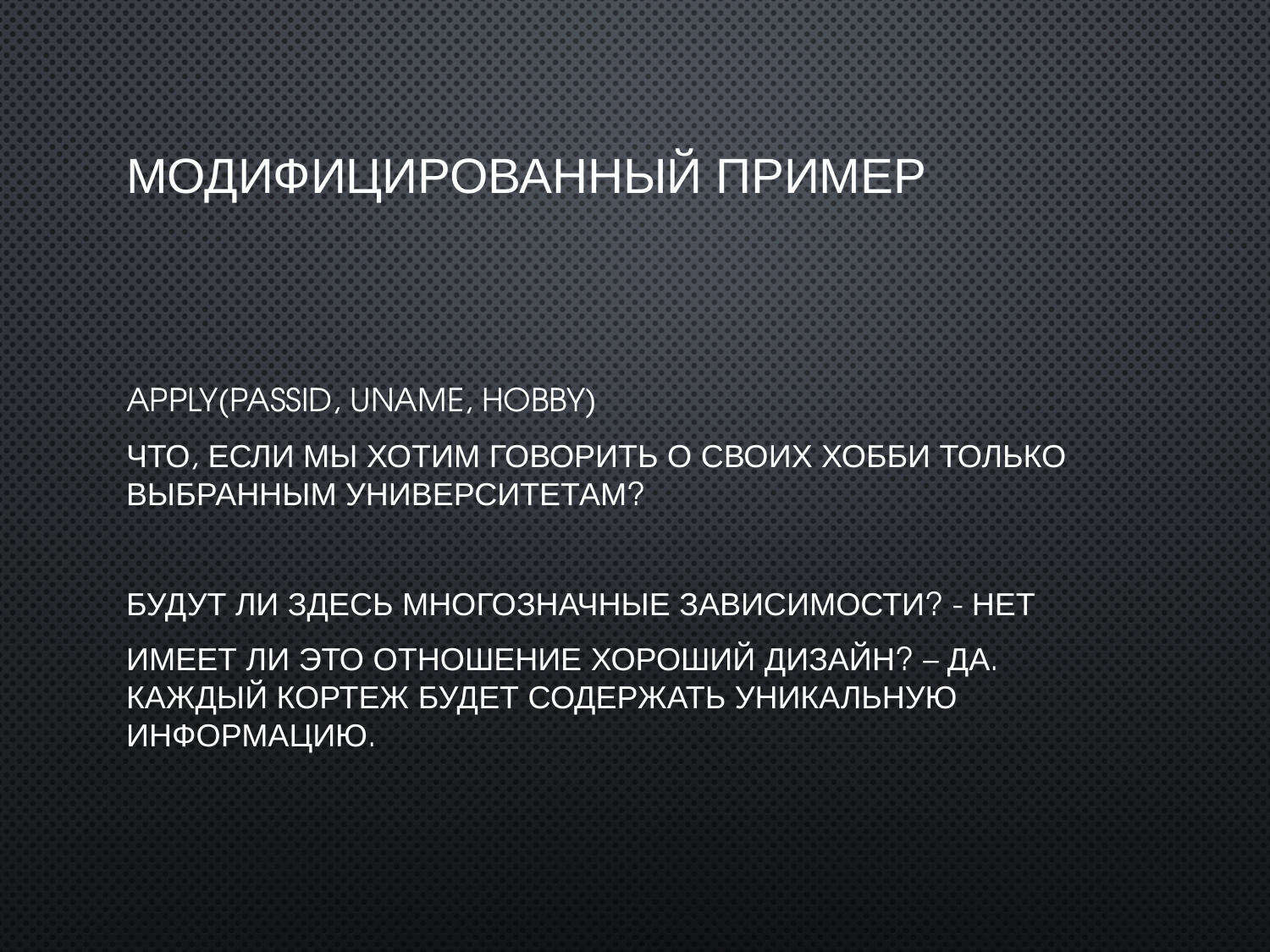

# Модифицированный пример
Apply(passID, uName, hobby)
Что, если мы хотим говорить о своих хобби только выбранным университетам?

Будут ли здесь многозначные зависимости? - Нет
Имеет ли это отношение хороший дизайн? – Да. Каждый кортеж будет содержать уникальную информацию.